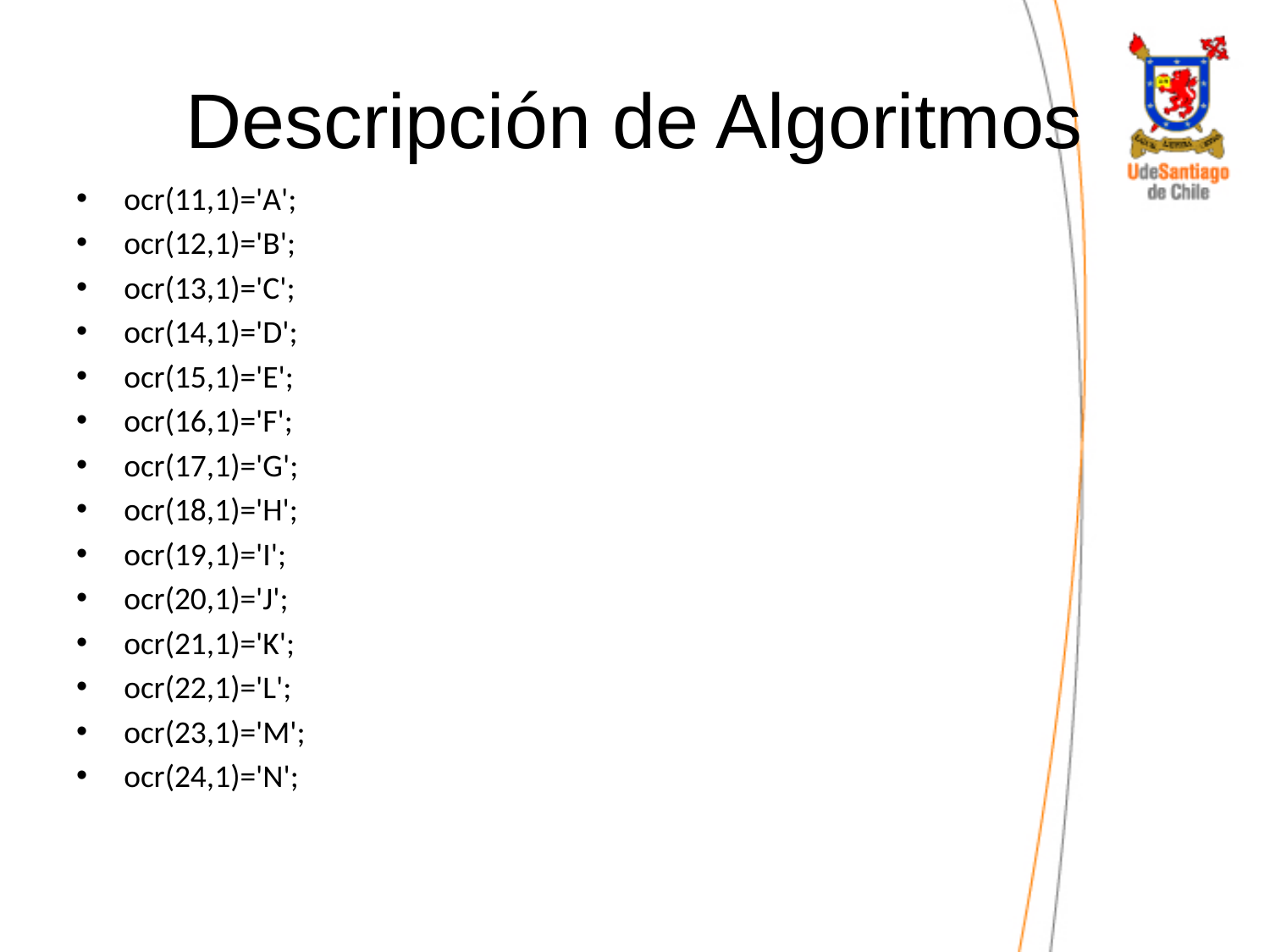

# Descripción de Algoritmos
ocr(11,1)='A';
ocr(12,1)='B';
ocr(13,1)='C';
ocr(14,1)='D';
ocr(15,1)='E';
ocr(16,1)='F';
ocr(17,1)='G';
ocr(18,1)='H';
ocr(19,1)='I';
ocr(20,1)='J';
ocr(21,1)='K';
ocr(22,1)='L';
ocr(23,1)='M';
ocr(24,1)='N';